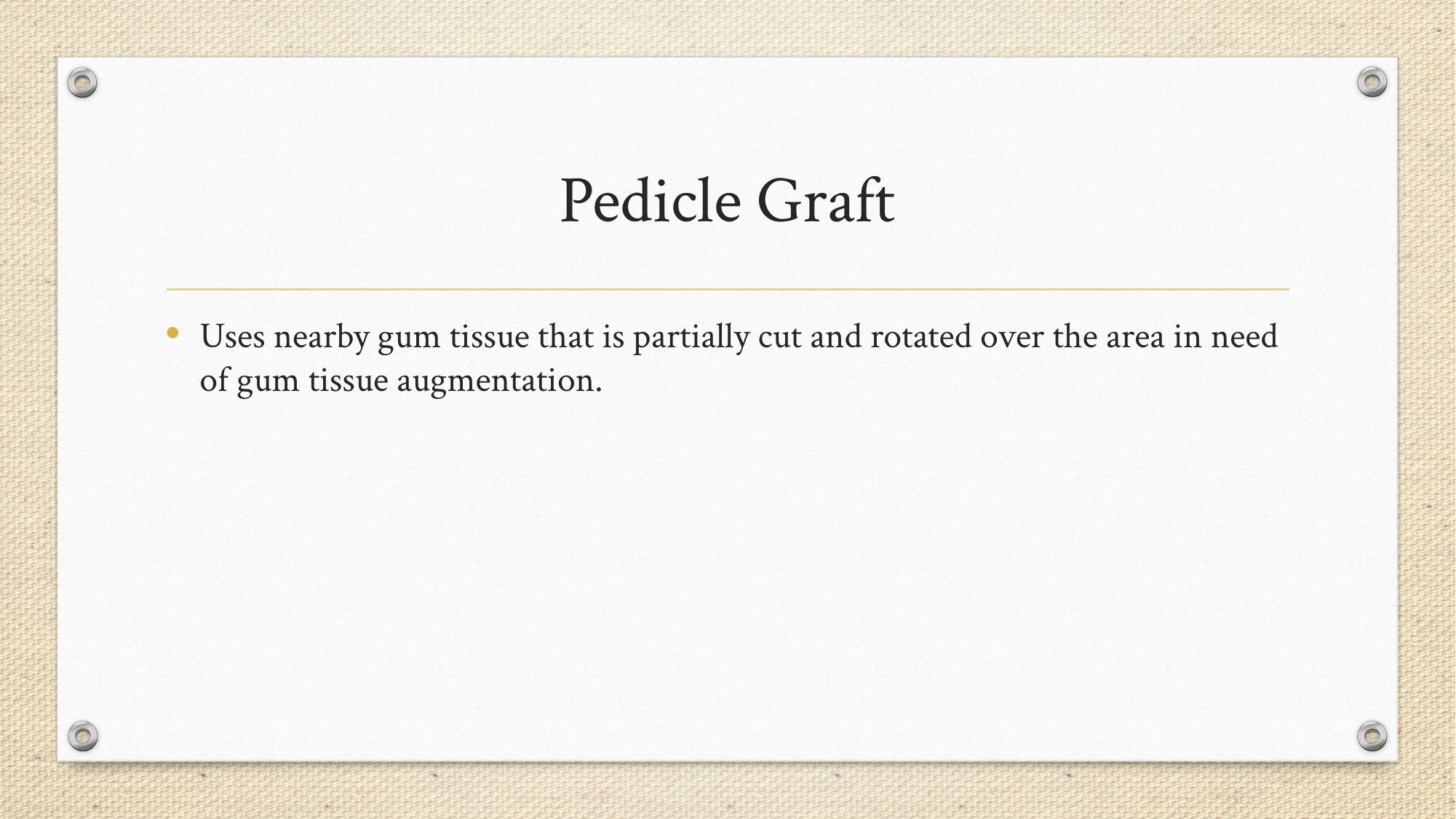

# Pedicle Graft
Uses nearby gum tissue that is partially cut and rotated over the area in need of gum tissue augmentation.